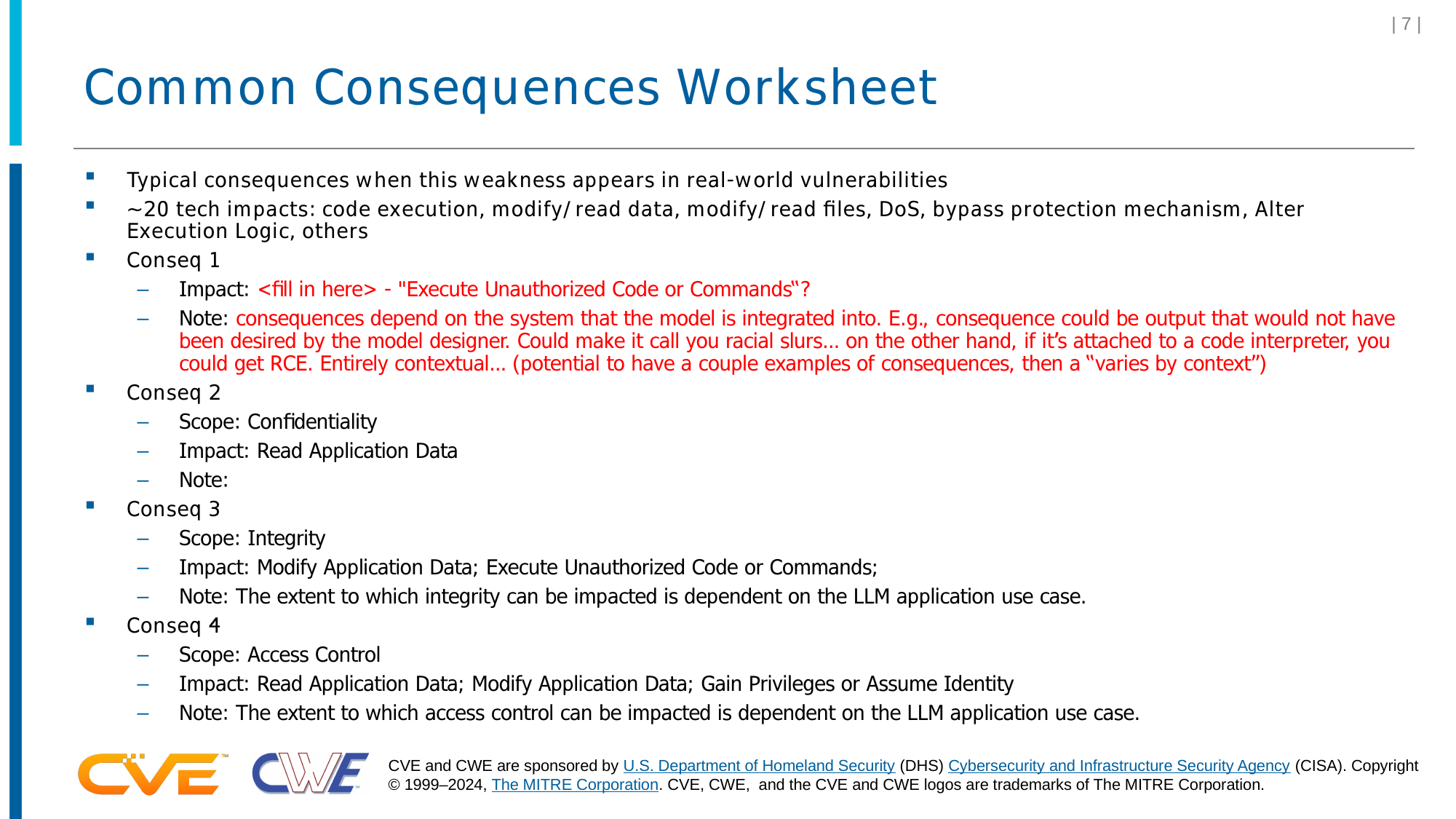

| 7 |
# Common Consequences Worksheet
Typical consequences when this weakness appears in real-world vulnerabilities
~20 tech impacts: code execution, modify/read data, modify/read files, DoS, bypass protection mechanism, Alter Execution Logic, others
Conseq 1
Impact: <fill in here> - "Execute Unauthorized Code or Commands“?
Note: consequences depend on the system that the model is integrated into. E.g., consequence could be output that would not have been desired by the model designer. Could make it call you racial slurs… on the other hand, if it’s attached to a code interpreter, you could get RCE. Entirely contextual… (potential to have a couple examples of consequences, then a “varies by context”)
Conseq 2
Scope: Confidentiality
Impact: Read Application Data
Note:
Conseq 3
Scope: Integrity
Impact: Modify Application Data; Execute Unauthorized Code or Commands;
Note: The extent to which integrity can be impacted is dependent on the LLM application use case.
Conseq 4
Scope: Access Control
Impact: Read Application Data; Modify Application Data; Gain Privileges or Assume Identity
Note: The extent to which access control can be impacted is dependent on the LLM application use case.